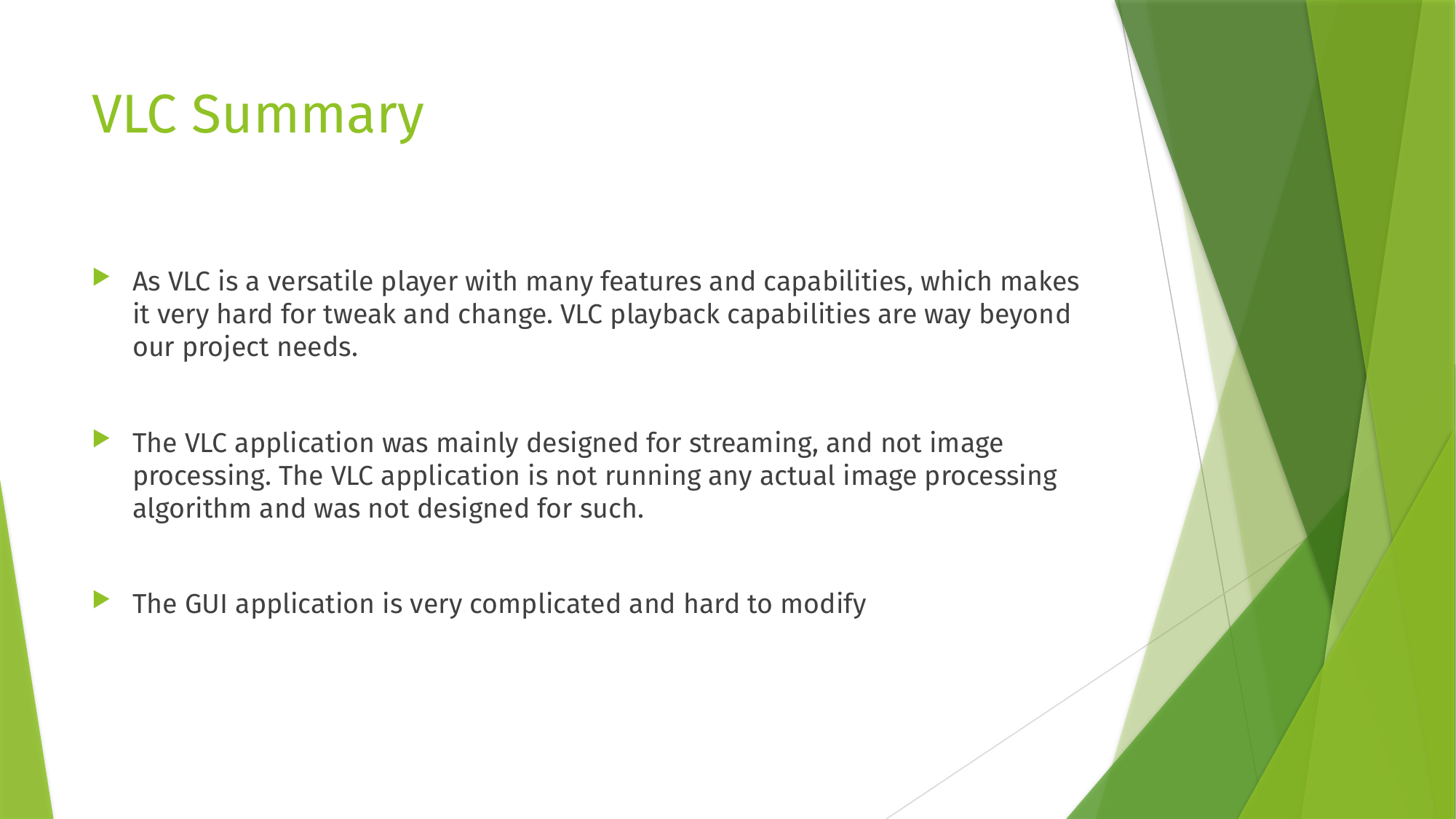

# VLC Summary
As VLC is a versatile player with many features and capabilities, which makes it very hard for tweak and change. VLC playback capabilities are way beyond our project needs.

The VLC application was mainly designed for streaming, and not image processing. The VLC application is not running any actual image processing algorithm and was not designed for such.

The GUI application is very complicated and hard to modify